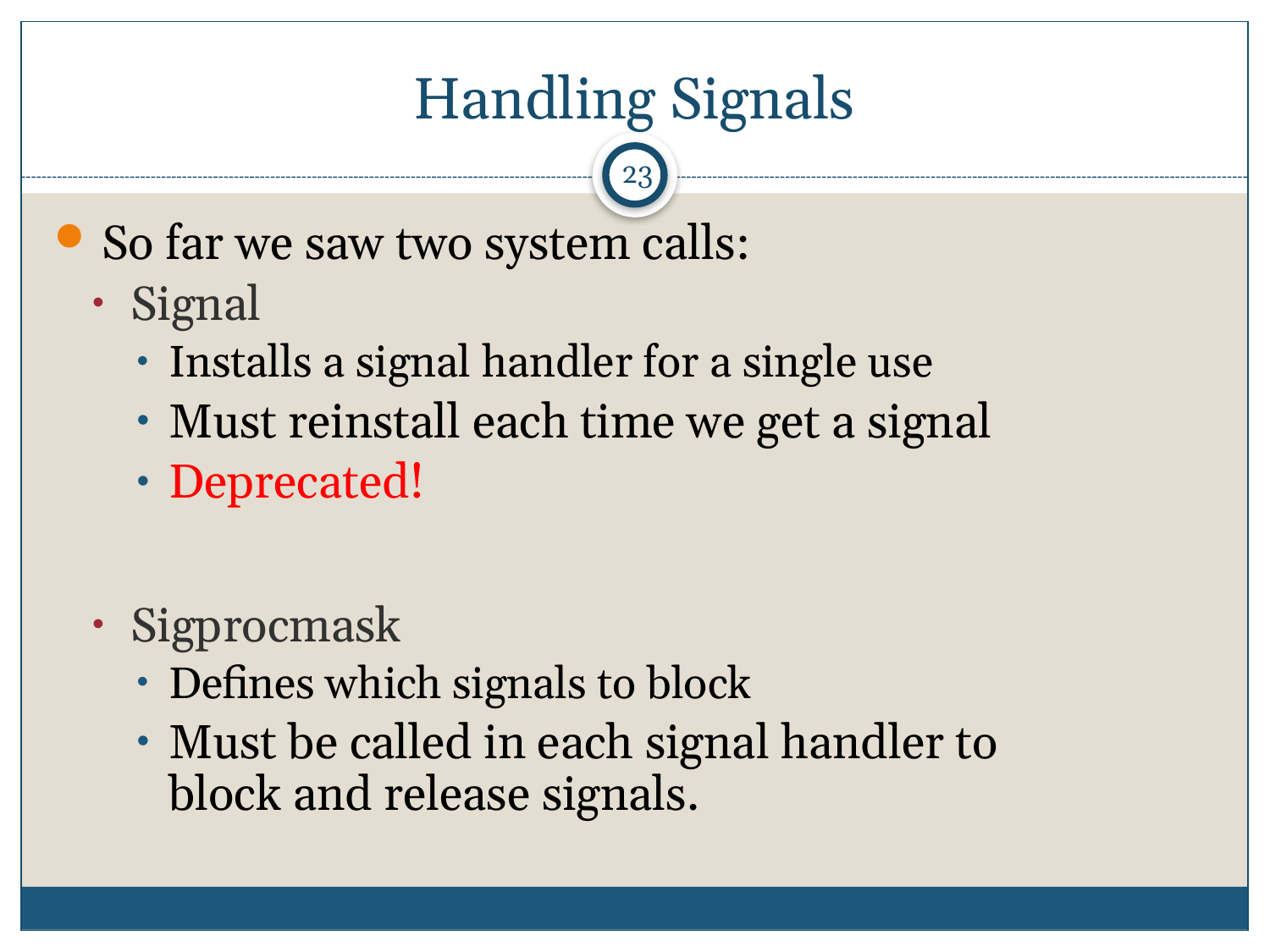

# Handling Signals
23
So far we saw two system calls:
Signal
Installs a signal handler for a single use
Must reinstall each time we get a signal
Deprecated!

Sigprocmask
Defines which signals to block
Must be called in each signal handler to
block and release signals.